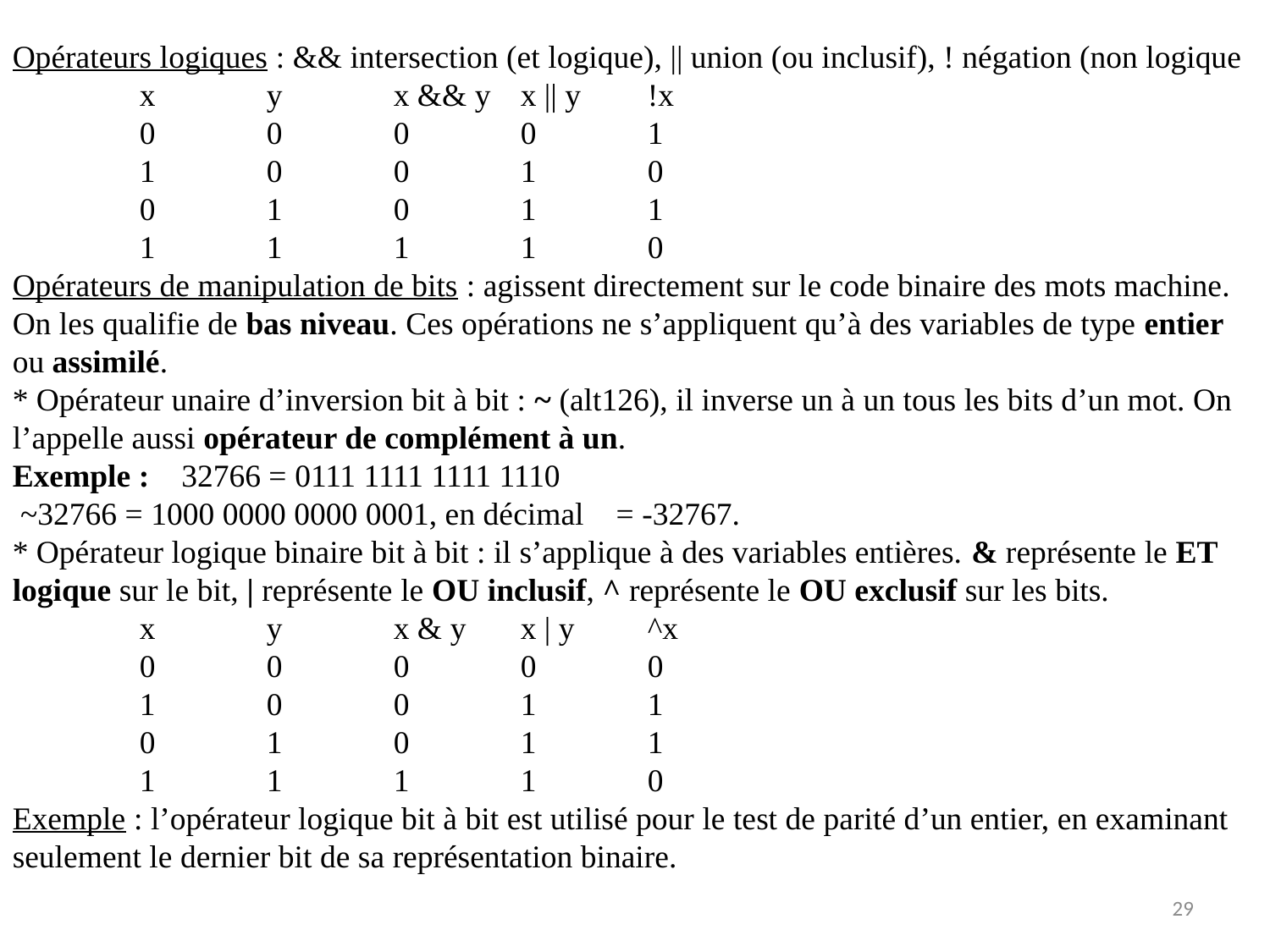

Opérateurs logiques : && intersection (et logique), || union (ou inclusif), ! négation (non logique
	x 	y	x && y	x || y	!x
	0	0	0	0	1
	1	0	0	1	0
	0	1	0	1	1
	1	1	1	1	0
Opérateurs de manipulation de bits : agissent directement sur le code binaire des mots machine. On les qualifie de bas niveau. Ces opérations ne s’appliquent qu’à des variables de type entier ou assimilé.
* Opérateur unaire d’inversion bit à bit : ~ (alt126), il inverse un à un tous les bits d’un mot. On l’appelle aussi opérateur de complément à un.
Exemple :    32766 = 0111 1111 1111 1110
 ~32766 = 1000 0000 0000 0001, en décimal    = -32767.
* Opérateur logique binaire bit à bit : il s’applique à des variables entières. & représente le ET logique sur le bit, | représente le OU inclusif, ^ représente le OU exclusif sur les bits.
	x 	y	x & y	x | y	^x
	0	0	0	0	0
	1	0	0	1	1
	0	1	0	1	1
	1	1	1	1	0
Exemple : l’opérateur logique bit à bit est utilisé pour le test de parité d’un entier, en examinant seulement le dernier bit de sa représentation binaire.
29